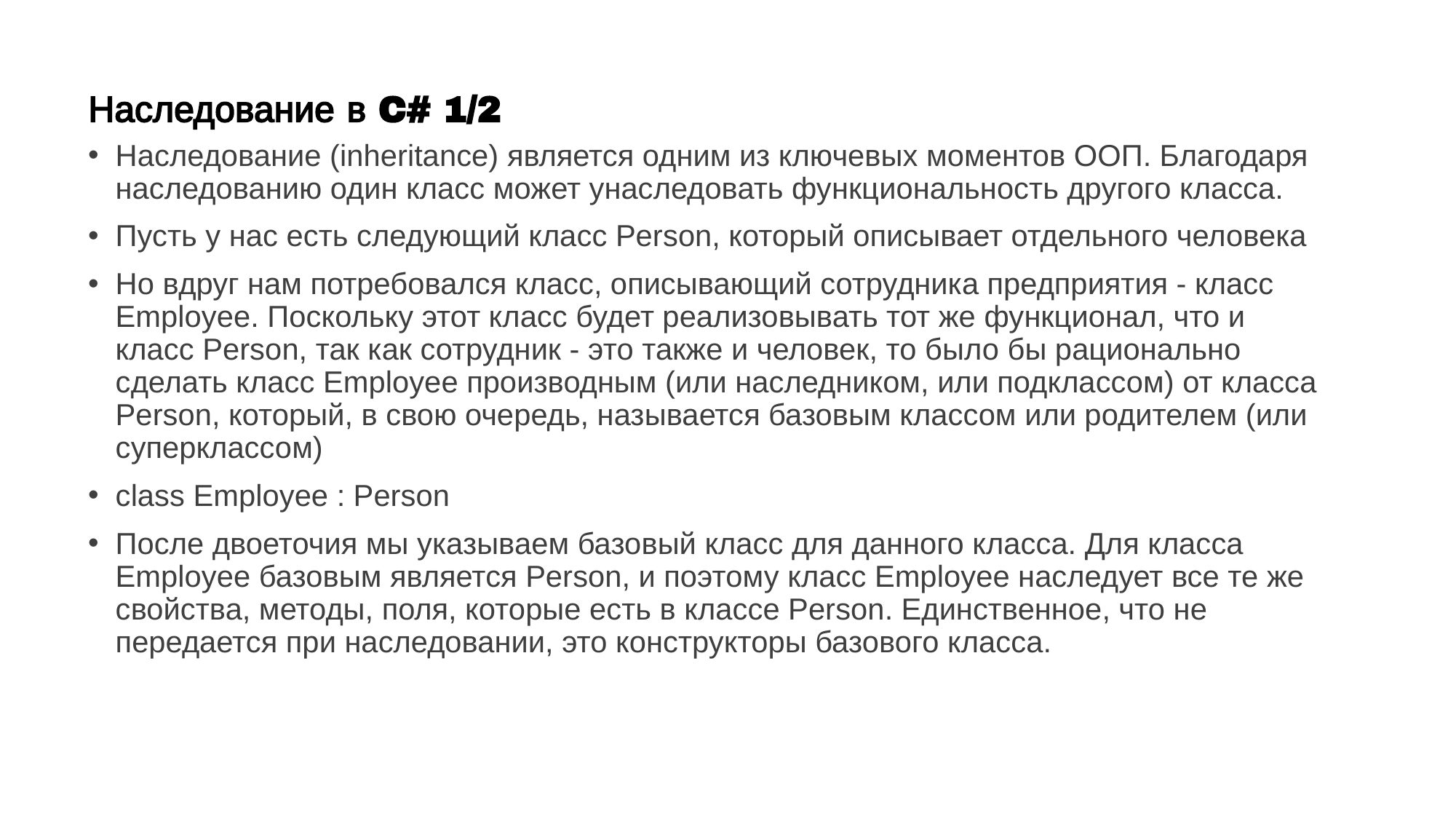

# Наследование в C# 1/2
Наследование (inheritance) является одним из ключевых моментов ООП. Благодаря наследованию один класс может унаследовать функциональность другого класса.
Пусть у нас есть следующий класс Person, который описывает отдельного человека
Но вдруг нам потребовался класс, описывающий сотрудника предприятия - класс Employee. Поскольку этот класс будет реализовывать тот же функционал, что и класс Person, так как сотрудник - это также и человек, то было бы рационально сделать класс Employee производным (или наследником, или подклассом) от класса Person, который, в свою очередь, называется базовым классом или родителем (или суперклассом)
class Employee : Person
После двоеточия мы указываем базовый класс для данного класса. Для класса Employee базовым является Person, и поэтому класс Employee наследует все те же свойства, методы, поля, которые есть в классе Person. Единственное, что не передается при наследовании, это конструкторы базового класса.